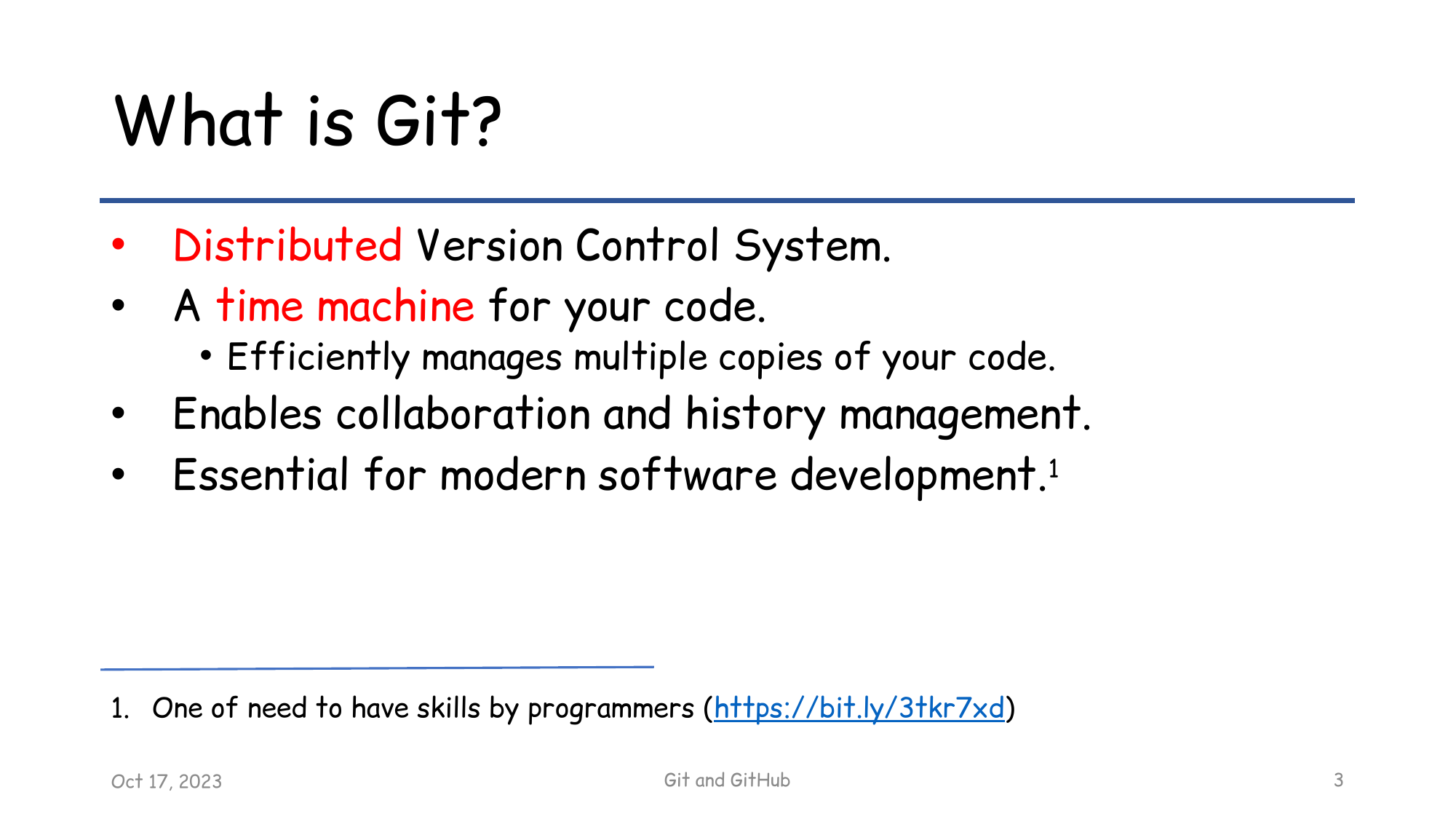

# What is Git?
Distributed Version Control System.
A time machine for your code.
Efficiently manages multiple copies of your code.
Enables collaboration and history management.
Essential for modern software development.1

One of need to have skills by programmers (https://bit.ly/3tkr7xd)
Oct 17, 2023
Git and GitHub
3